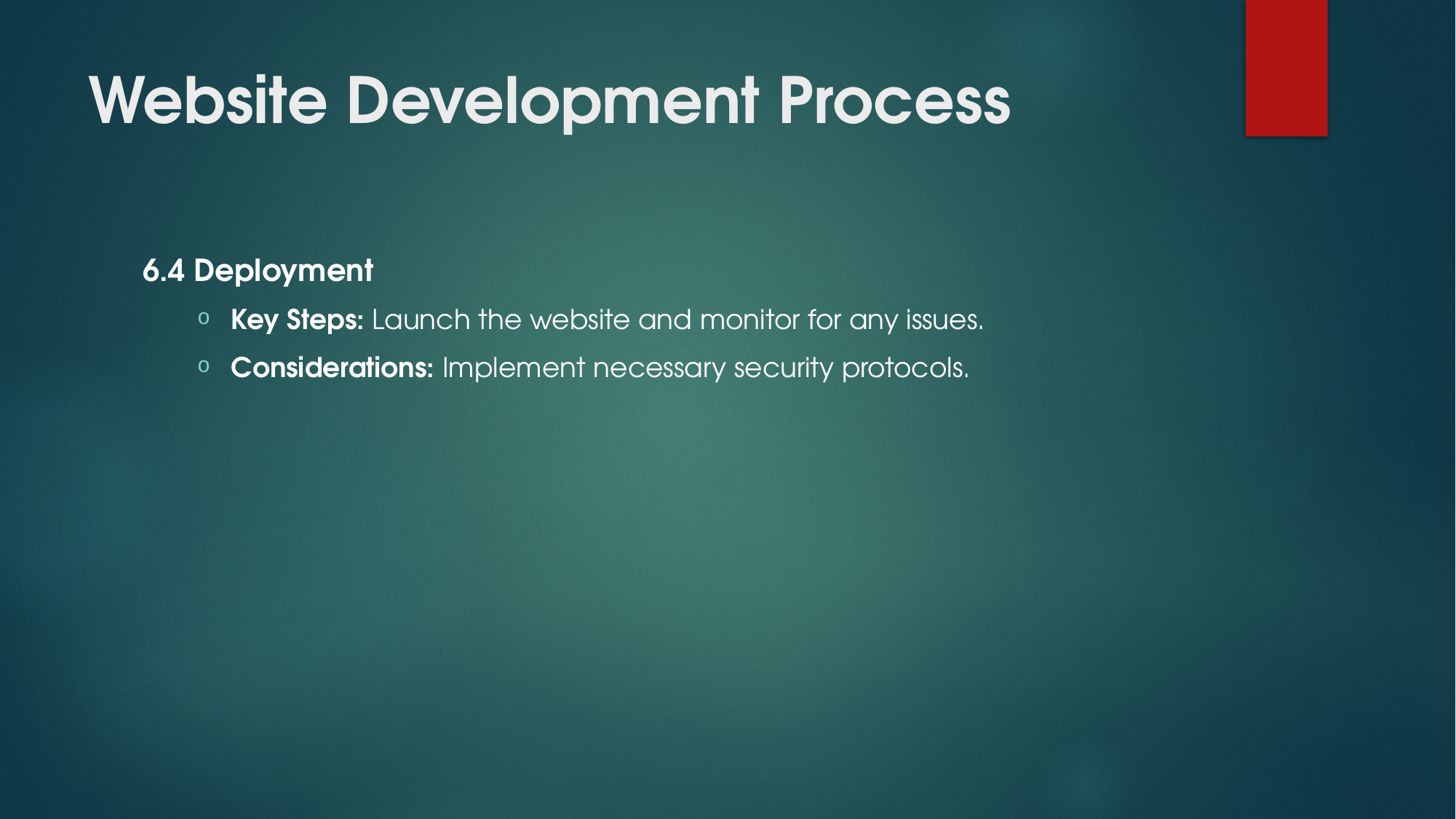

# Website Development Process
6.4 Deployment
Key Steps: Launch the website and monitor for any issues.
Considerations: Implement necessary security protocols.